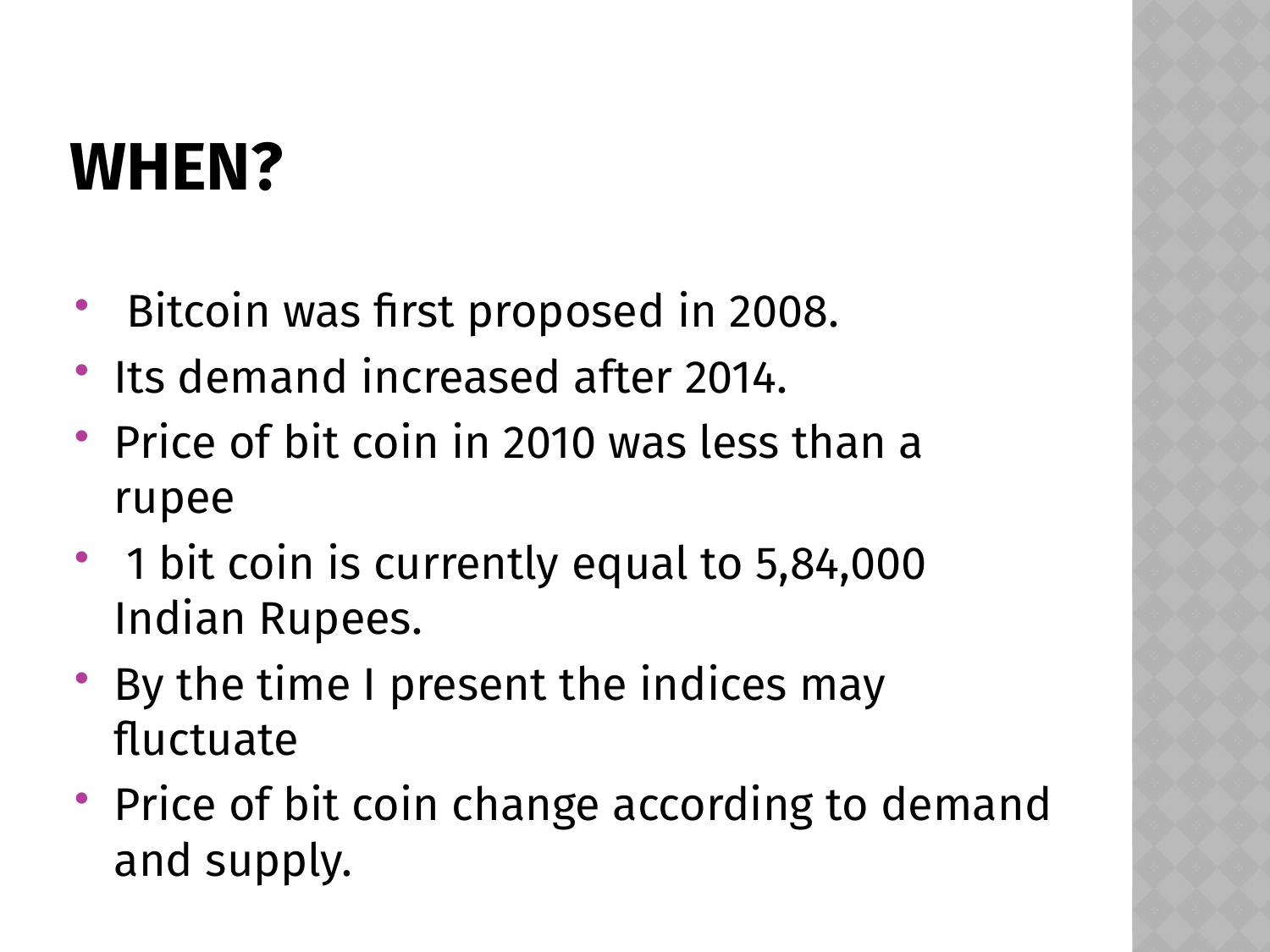

# When?
 Bitcoin was first proposed in 2008.
Its demand increased after 2014.
Price of bit coin in 2010 was less than a rupee
 1 bit coin is currently equal to 5,84,000 Indian Rupees.
By the time I present the indices may fluctuate
Price of bit coin change according to demand and supply.